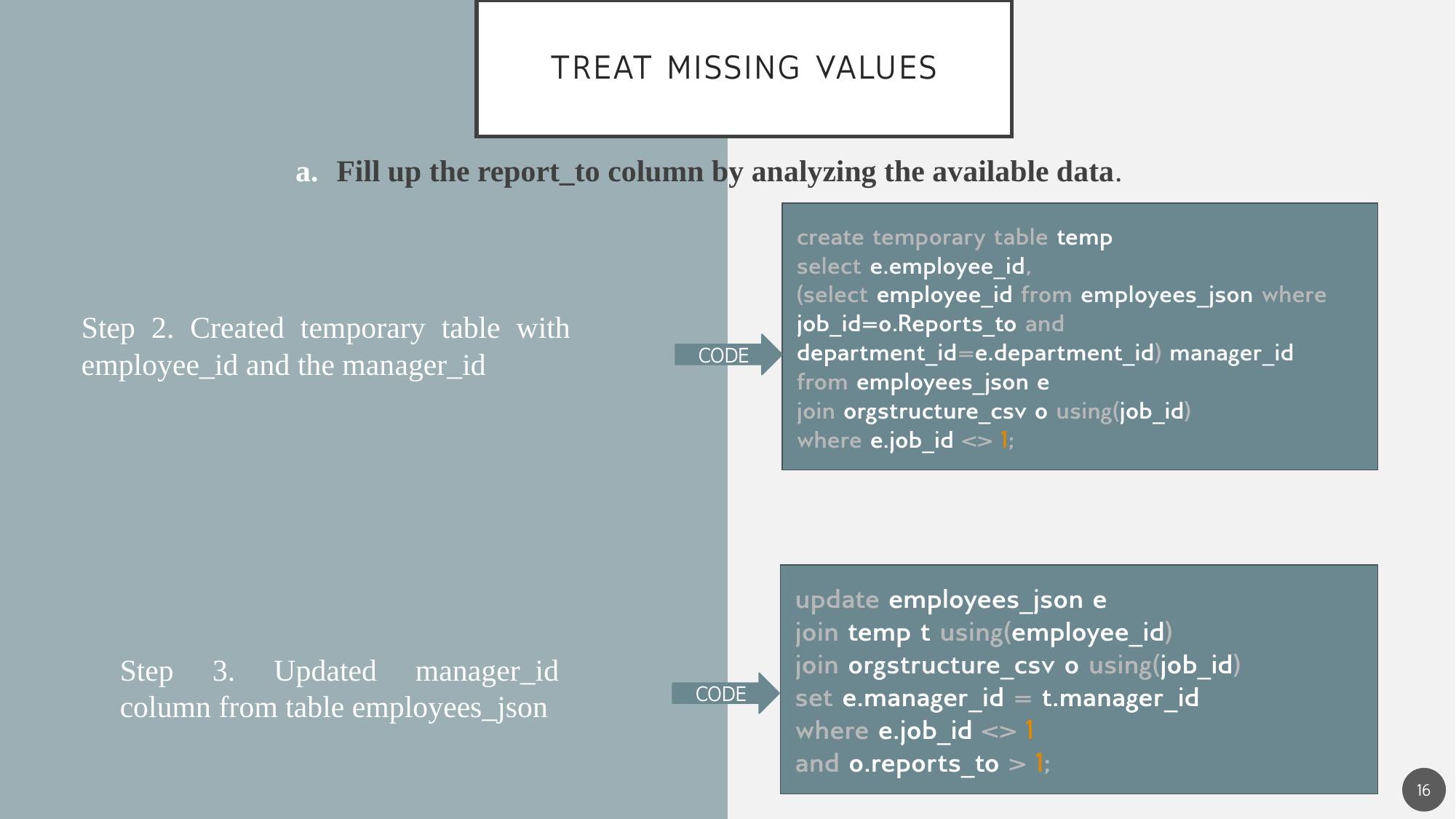

# Treat Missing Values
Fill up the report_to column by analyzing the available data.
create temporary table temp
select e.employee_id,
(select employee_id from employees_json where job_id=o.Reports_to and department_id=e.department_id) manager_id
from employees_json e
join orgstructure_csv o using(job_id)
where e.job_id <> 1;
Step 2. Created temporary table with employee_id and the manager_id
CODE
update employees_json e
join temp t using(employee_id)
join orgstructure_csv o using(job_id)
set e.manager_id = t.manager_id
where e.job_id <> 1
and o.reports_to > 1;
Step 3. Updated manager_id column from table employees_json
CODE
16